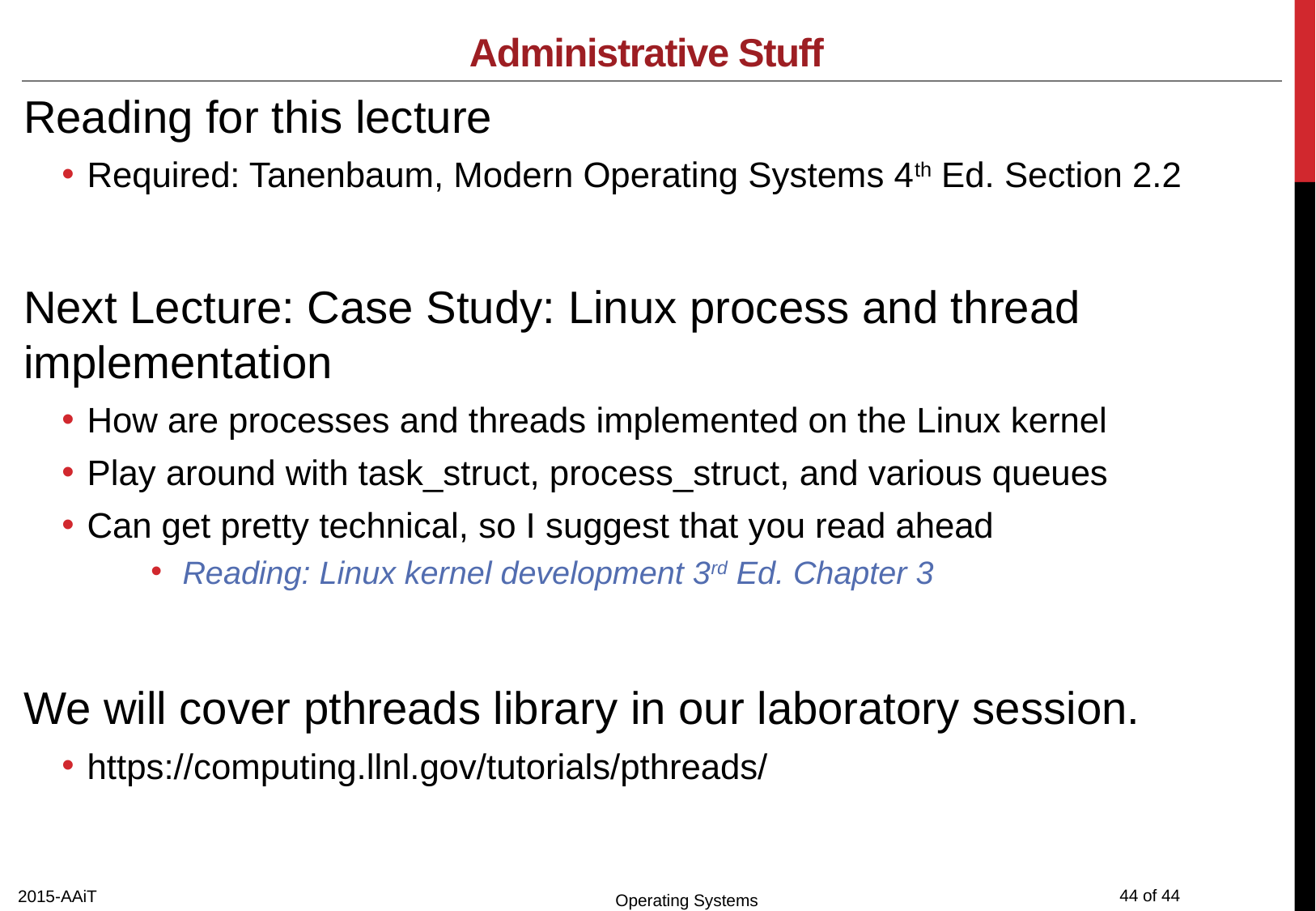

# Administrative Stuff
Reading for this lecture
Required: Tanenbaum, Modern Operating Systems 4th Ed. Section 2.2

Next Lecture: Case Study: Linux process and thread implementation
How are processes and threads implemented on the Linux kernel
Play around with task_struct, process_struct, and various queues
Can get pretty technical, so I suggest that you read ahead
Reading: Linux kernel development 3rd Ed. Chapter 3

We will cover pthreads library in our laboratory session.
https://computing.llnl.gov/tutorials/pthreads/

2015-AAiT
Operating Systems
44 of 44